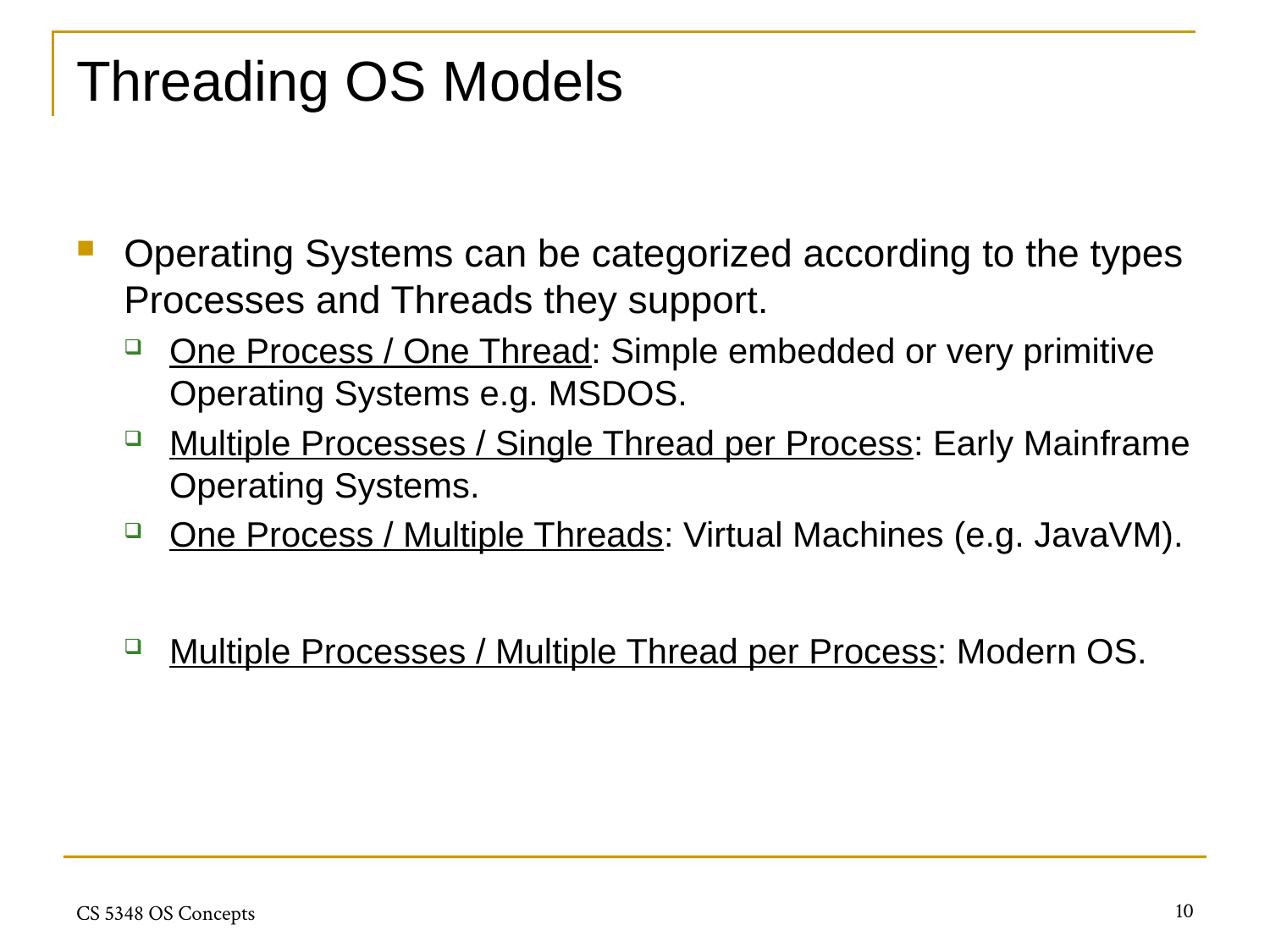

# Threading OS Models
Operating Systems can be categorized according to the types Processes and Threads they support.
One Process / One Thread: Simple embedded or very primitive Operating Systems e.g. MSDOS.
Multiple Processes / Single Thread per Process: Early Mainframe Operating Systems.
One Process / Multiple Threads: Virtual Machines (e.g. JavaVM).

Multiple Processes / Multiple Thread per Process: Modern OS.
10
CS 5348 OS Concepts